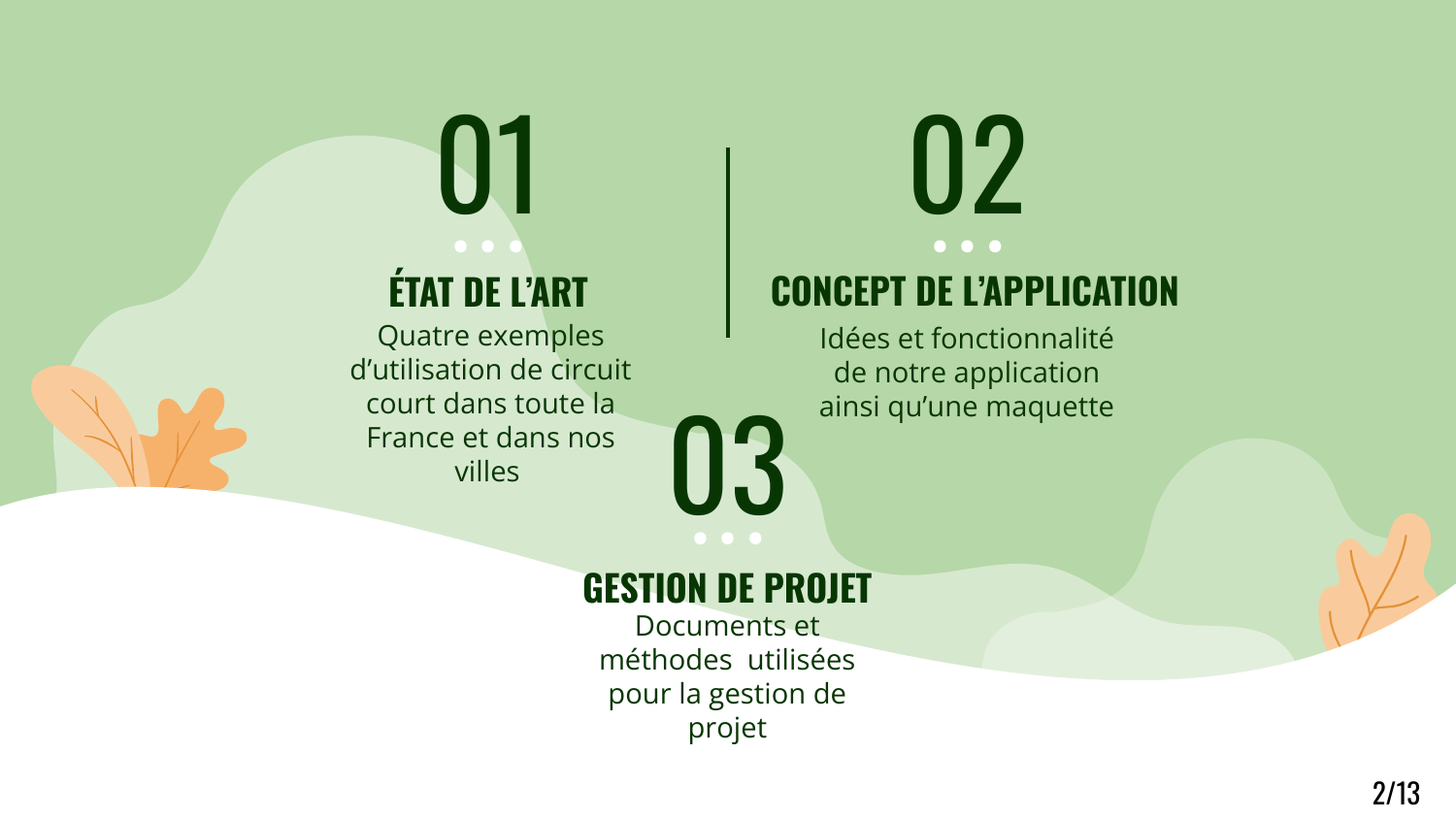

01
02

# ÉTAT DE L’ART
CONCEPT DE L’APPLICATION
Quatre exemples d’utilisation de circuit court dans toute la France et dans nos villes
Idées et fonctionnalité de notre application ainsi qu’une maquette
03

GESTION DE PROJET
Documents et méthodes  utilisées pour la gestion de projet

2/13